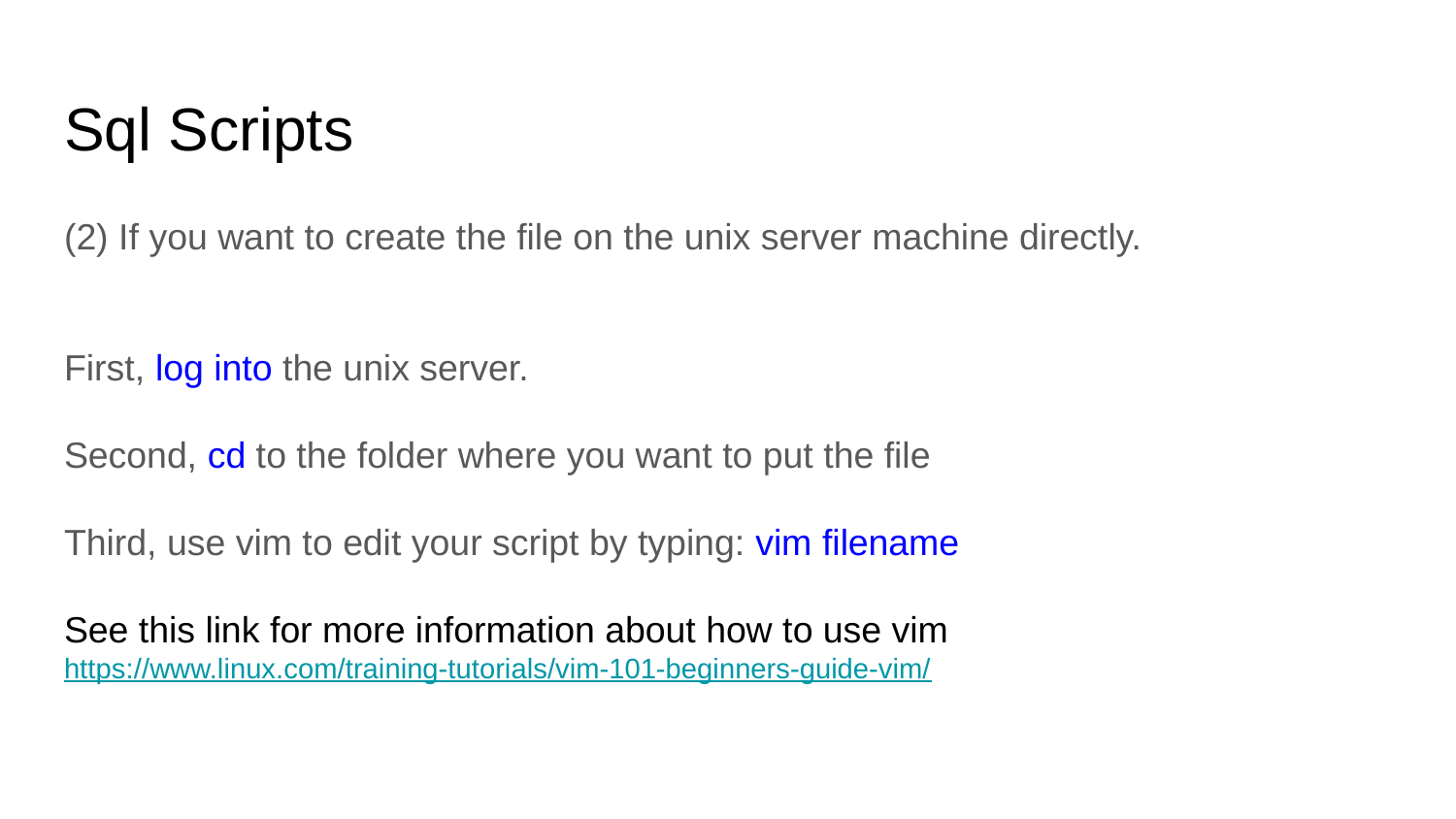

# Sql Scripts
(2) If you want to create the file on the unix server machine directly.

First, log into the unix server.

Second, cd to the folder where you want to put the file

Third, use vim to edit your script by typing: vim filename

See this link for more information about how to use vim https://www.linux.com/training-tutorials/vim-101-beginners-guide-vim/